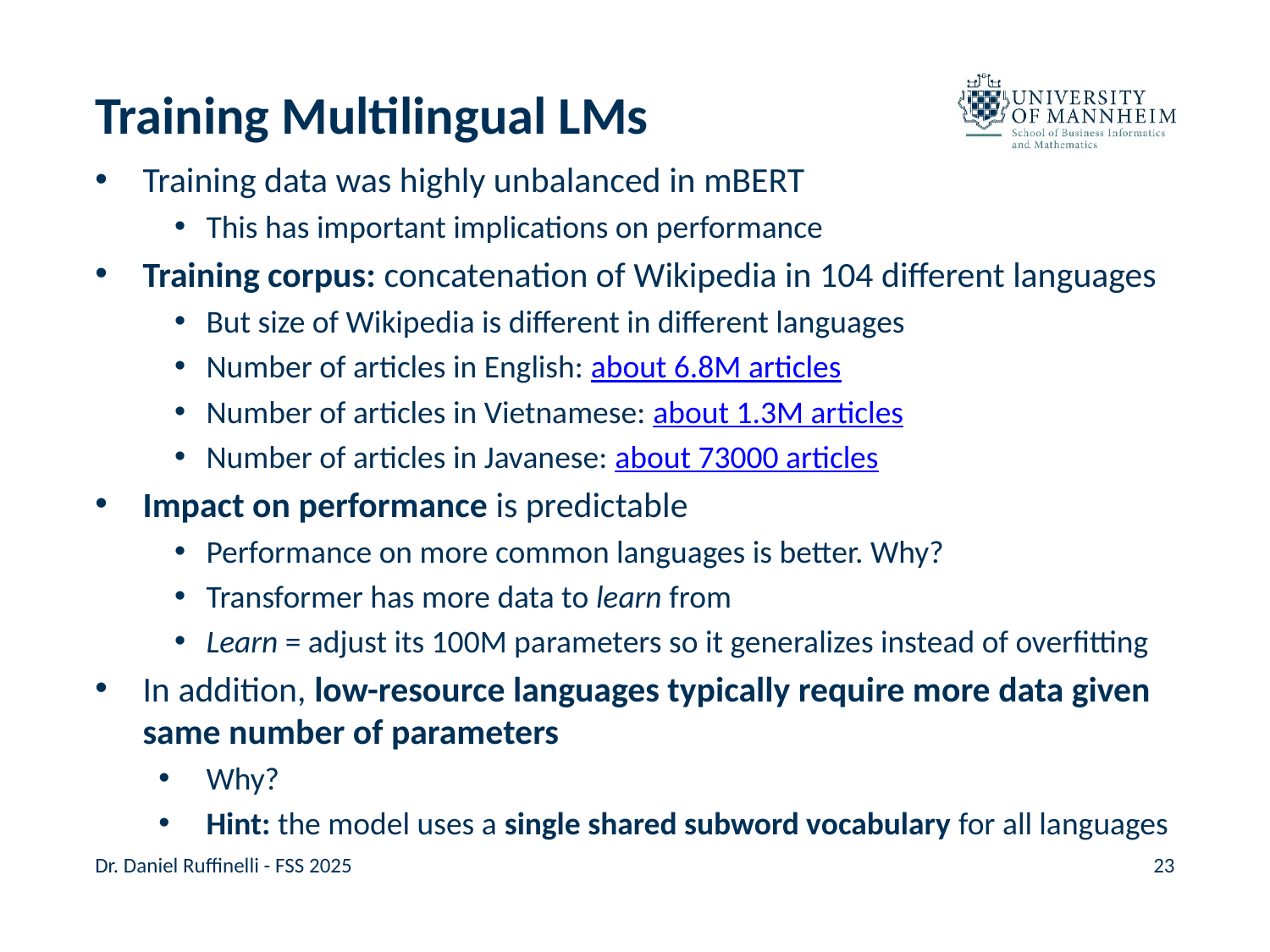

# Training Multilingual LMs
Training data was highly unbalanced in mBERT
This has important implications on performance
Training corpus: concatenation of Wikipedia in 104 different languages
But size of Wikipedia is different in different languages
Number of articles in English: about 6.8M articles
Number of articles in Vietnamese: about 1.3M articles
Number of articles in Javanese: about 73000 articles
Impact on performance is predictable
Performance on more common languages is better. Why?
Transformer has more data to learn from
Learn = adjust its 100M parameters so it generalizes instead of overfitting
In addition, low-resource languages typically require more data given same number of parameters
Why?
Hint: the model uses a single shared subword vocabulary for all languages
Dr. Daniel Ruffinelli - FSS 2025
23